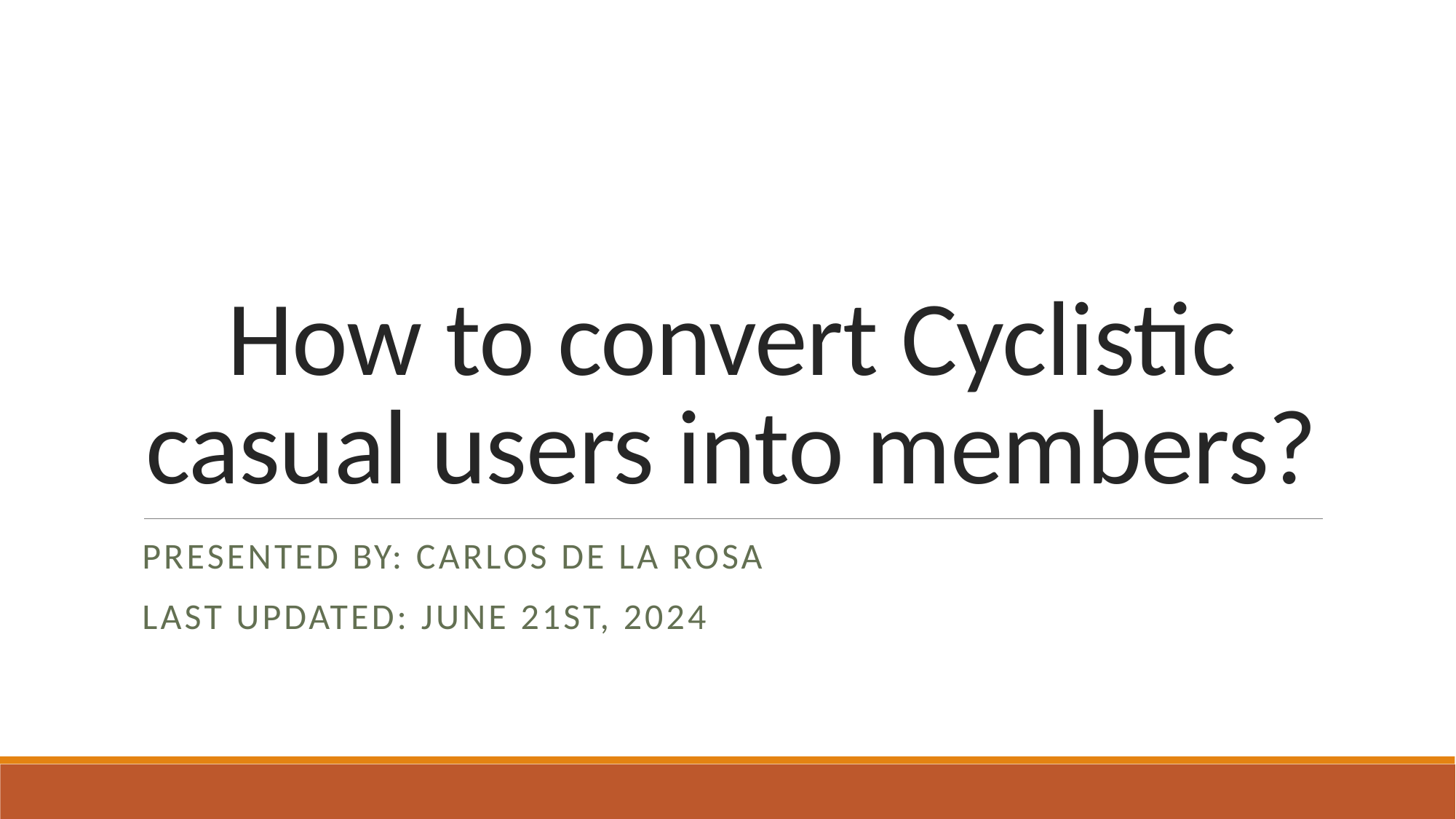

# How to convert Cyclistic casual users into members?
Presented by: Carlos de la Rosa
Last updated: June 21st, 2024